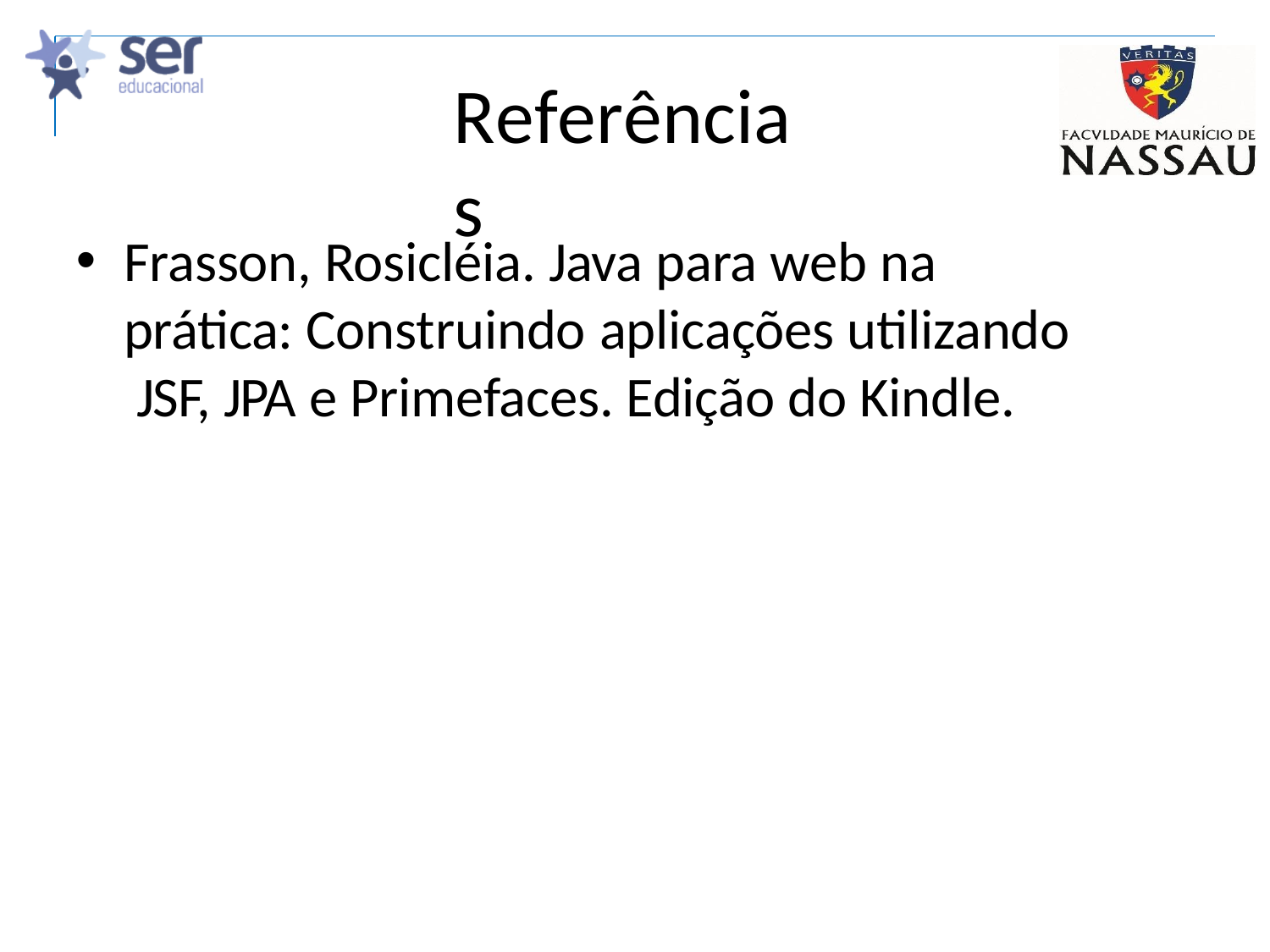

# Referências
Frasson, Rosicléia. Java para web na  prática: Construindo aplicações utilizando  JSF, JPA e Primefaces. Edição do Kindle.